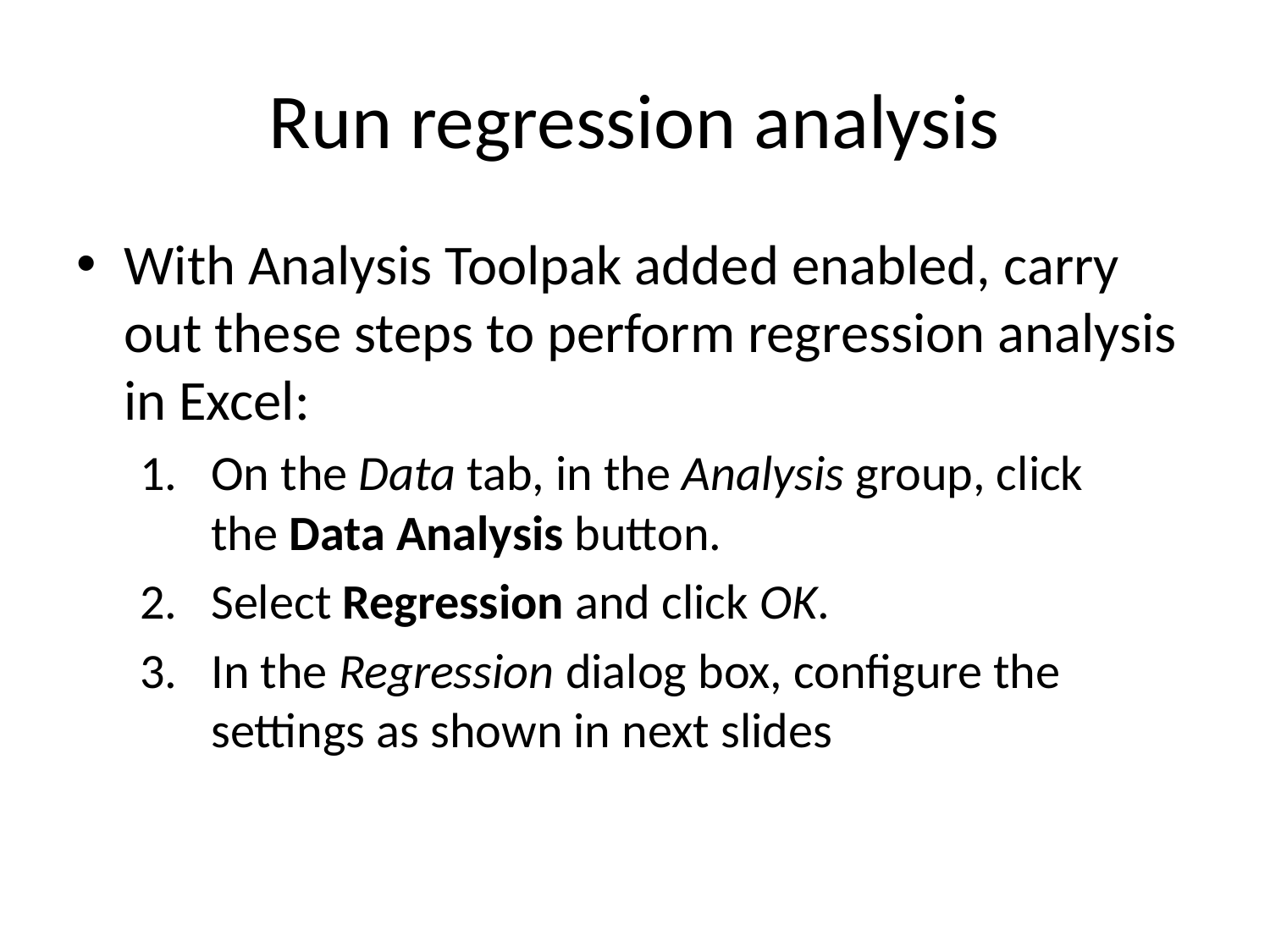

# Run regression analysis
With Analysis Toolpak added enabled, carry out these steps to perform regression analysis in Excel:
On the Data tab, in the Analysis group, click the Data Analysis button.
Select Regression and click OK.
In the Regression dialog box, configure the settings as shown in next slides